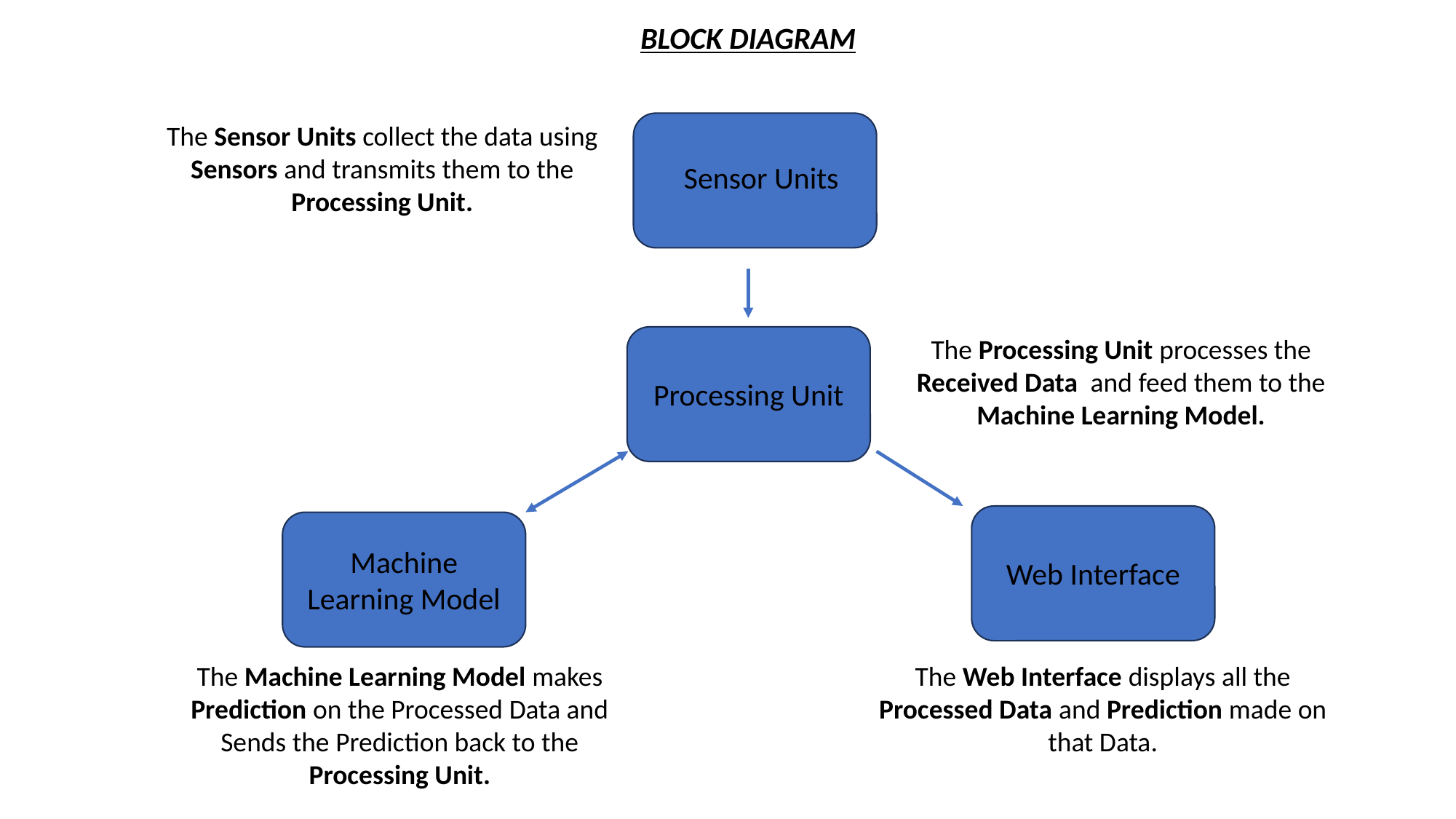

BLOCK DIAGRAM
The Sensor Units collect the data using Sensors and transmits them to the Processing Unit.

Sensor Units

The Processing Unit processes the Received Data  and feed them to the Machine Learning Model.
Processing Unit

Machine Learning Model
Web Interface
The Machine Learning Model makes Prediction on the Processed Data and Sends the Prediction back to the Processing Unit.
The Web Interface displays all the Processed Data and Prediction made on that Data.